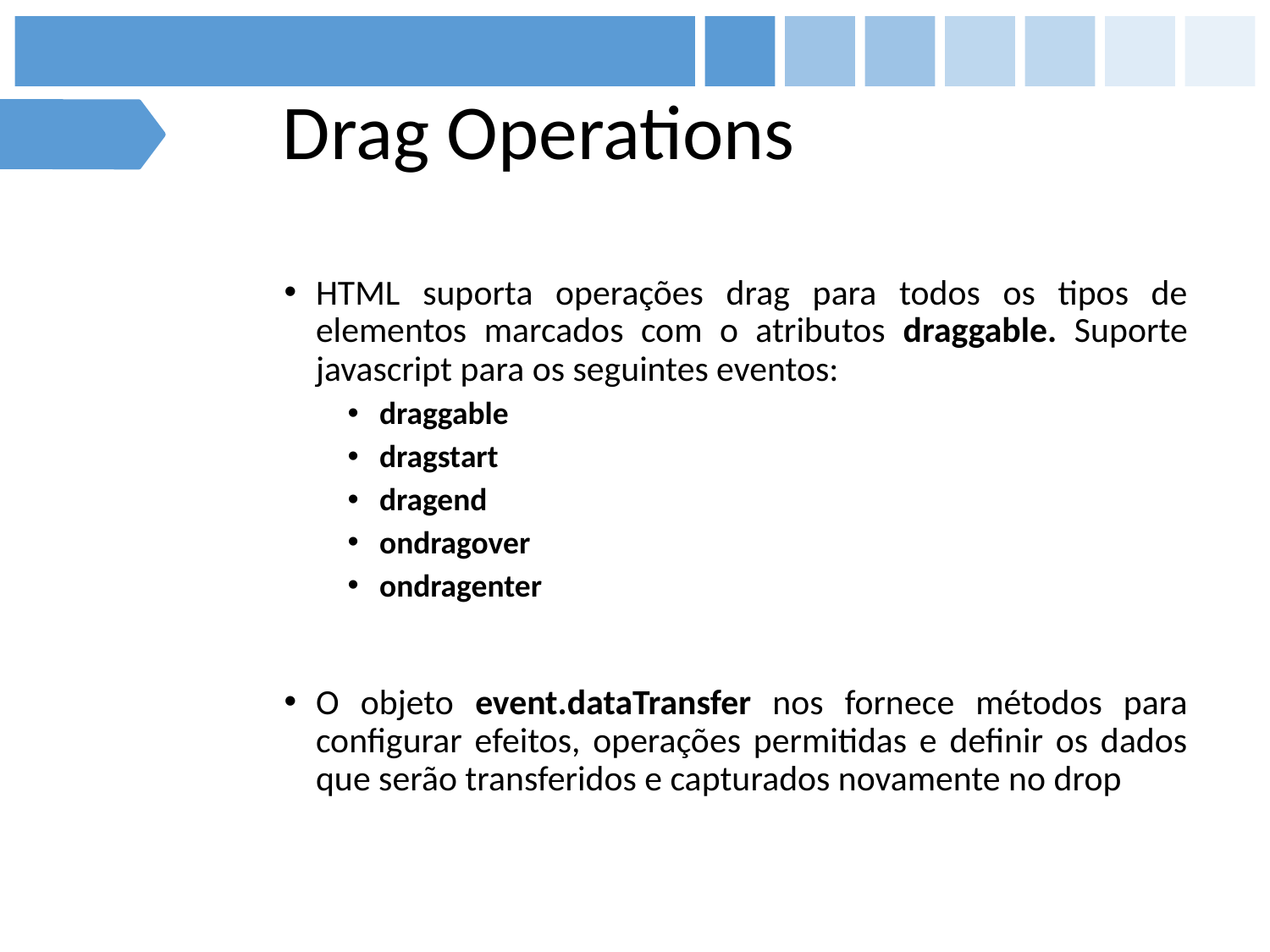

# Drag Operations
HTML suporta operações drag para todos os tipos de elementos marcados com o atributos draggable. Suporte javascript para os seguintes eventos:
draggable
dragstart
dragend
ondragover
ondragenter

O objeto event.dataTransfer nos fornece métodos para configurar efeitos, operações permitidas e definir os dados que serão transferidos e capturados novamente no drop